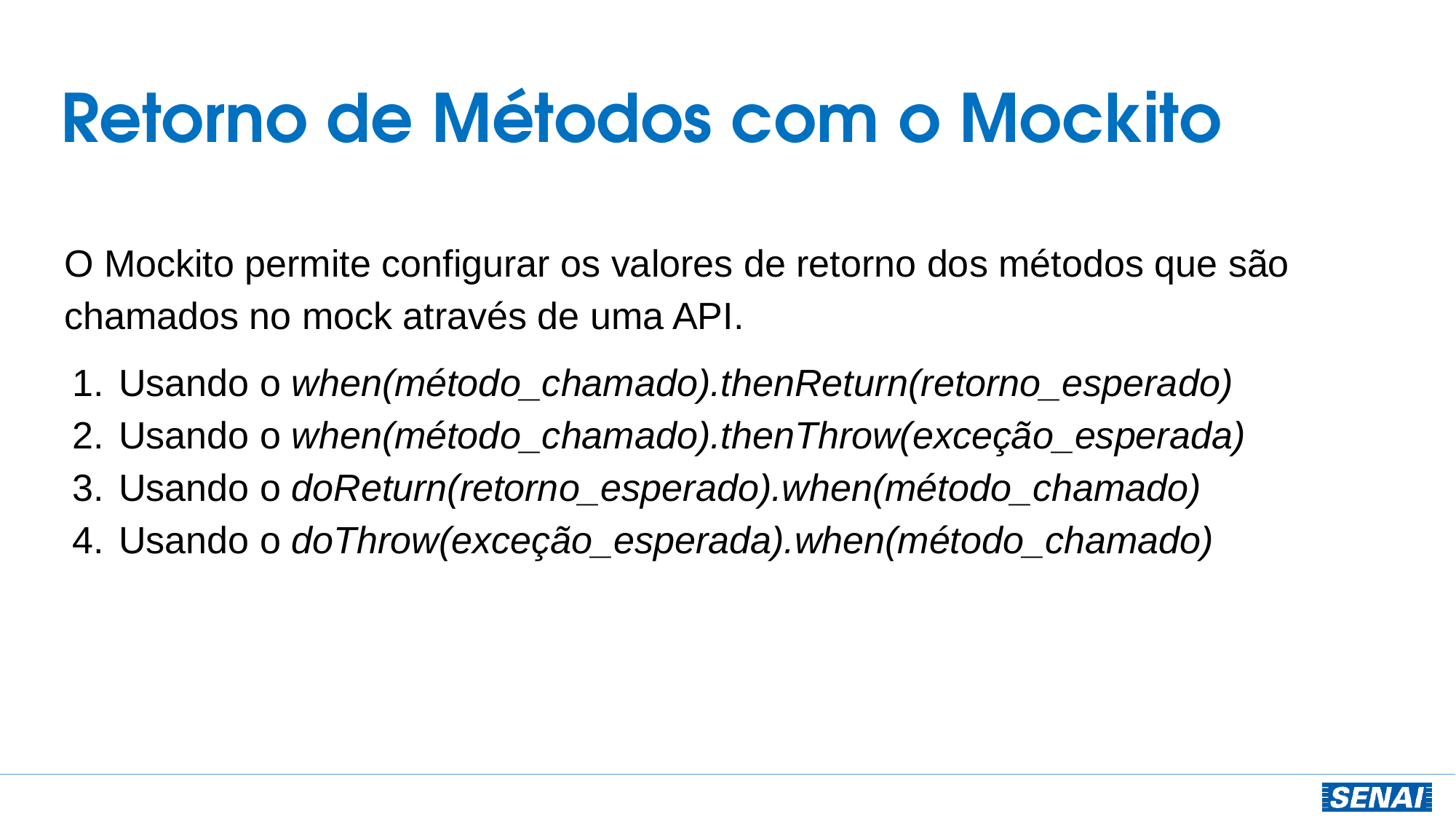

# Retorno de Métodos com o Mockito
O Mockito permite configurar os valores de retorno dos métodos que são chamados no mock através de uma API.
Usando o when(método_chamado).thenReturn(retorno_esperado)
Usando o when(método_chamado).thenThrow(exceção_esperada)
Usando o doReturn(retorno_esperado).when(método_chamado)
Usando o doThrow(exceção_esperada).when(método_chamado)